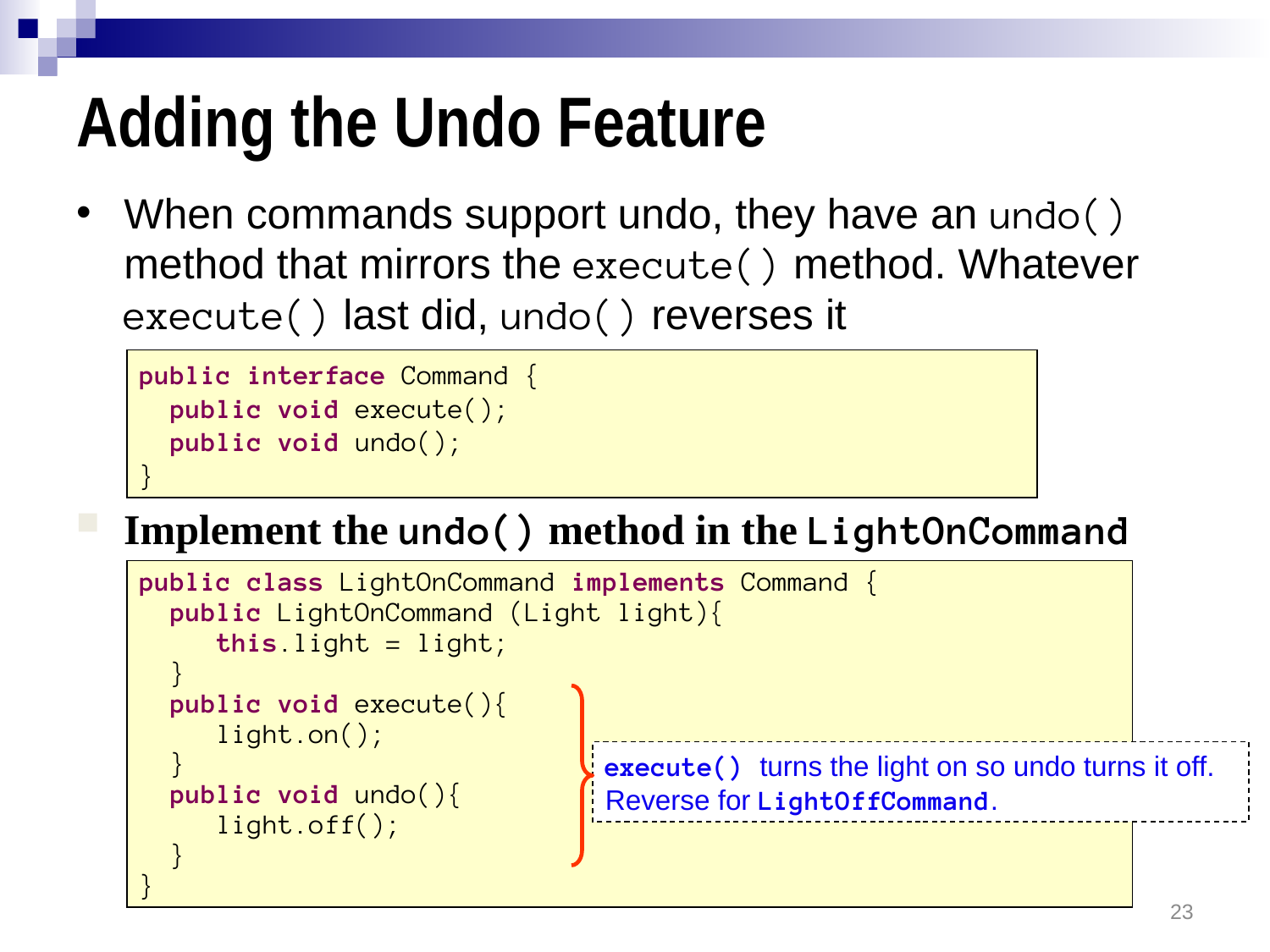

# Adding the Undo Feature
When commands support undo, they have an undo() method that mirrors the execute() method. Whatever execute() last did, undo() reverses it
public interface Command {
  public void execute();
  public void undo();
}
Implement the undo() method in the LightOnCommand
public class LightOnCommand implements Command {
  public LightOnCommand (Light light){
     this.light = light;
  }
  public void execute(){
     light.on();
  }
  public void undo(){
     light.off();
  }
}

execute() turns the light on so undo turns it off.
Reverse for LightOffCommand.
23